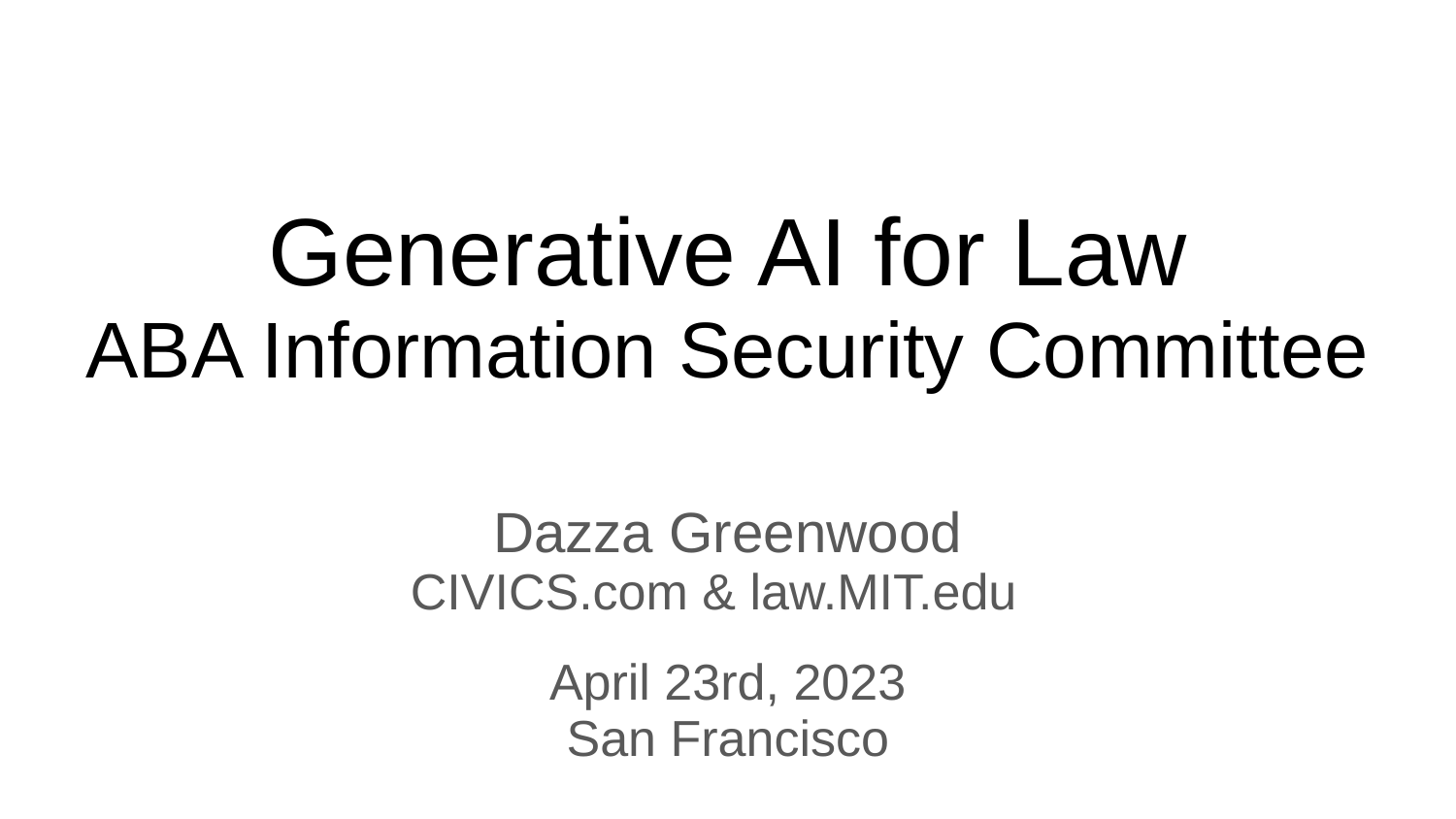

# Generative AI for Law
ABA Information Security Committee
Dazza Greenwood
CIVICS.com & law.MIT.edu

April 23rd, 2023
San Francisco